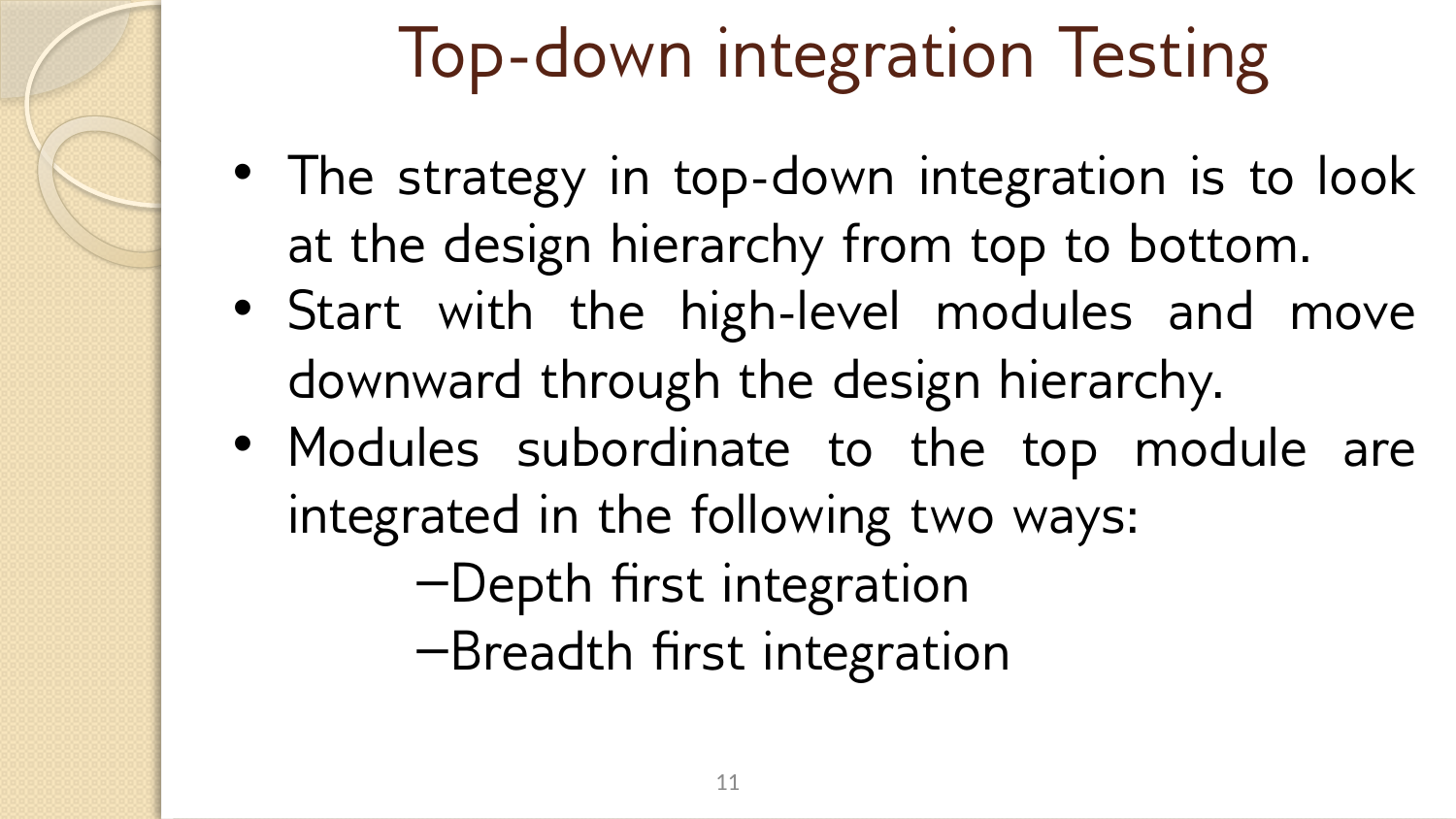

# Top-down integration Testing
The strategy in top-down integration is to look at the design hierarchy from top to bottom.
Start with the high-level modules and move downward through the design hierarchy.
Modules subordinate to the top module are integrated in the following two ways:
Depth first integration
Breadth first integration

11